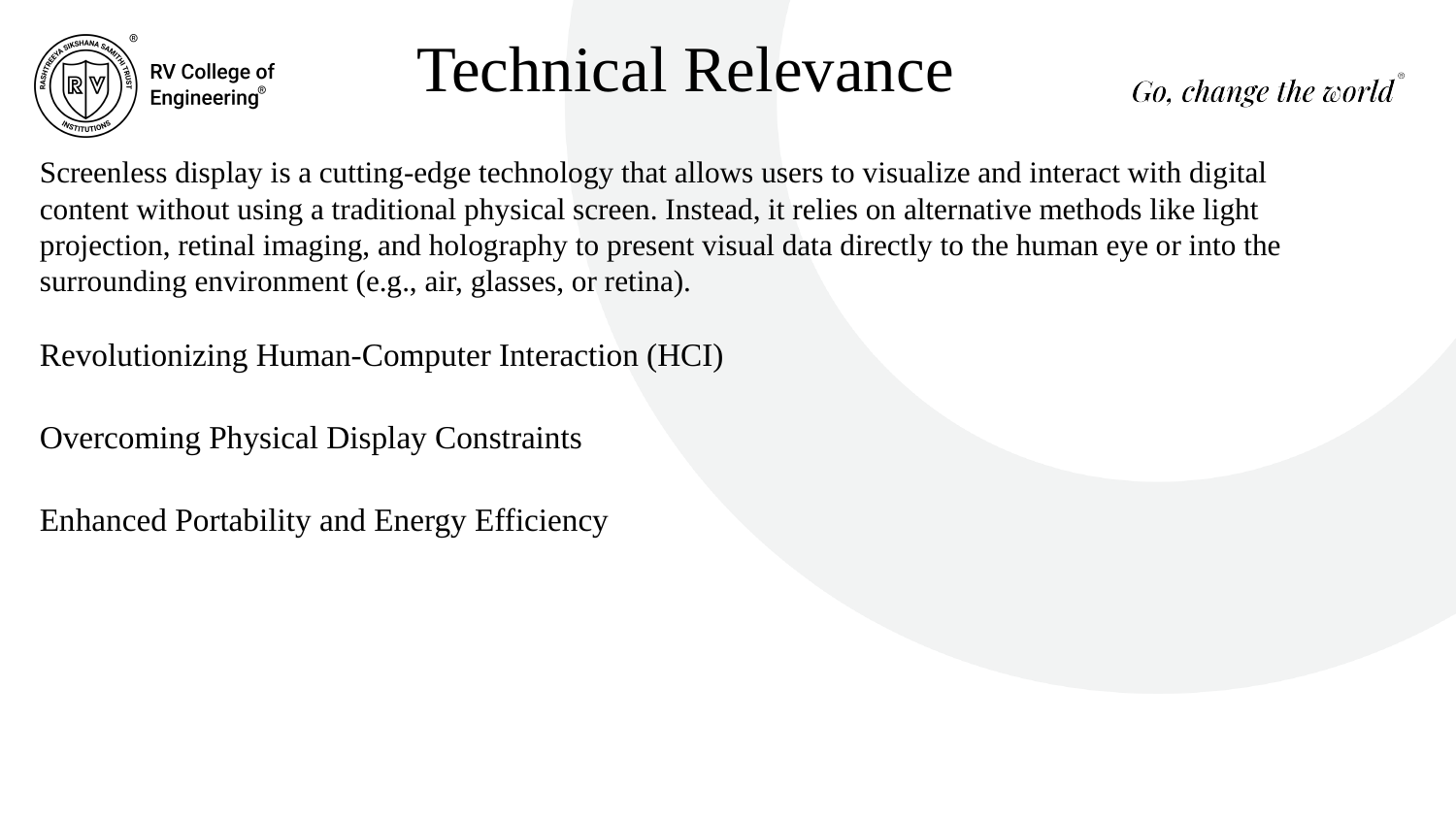

Technical Relevance
Screenless display is a cutting-edge technology that allows users to visualize and interact with digital content without using a traditional physical screen. Instead, it relies on alternative methods like light projection, retinal imaging, and holography to present visual data directly to the human eye or into the surrounding environment (e.g., air, glasses, or retina).
Revolutionizing Human-Computer Interaction (HCI)
Overcoming Physical Display Constraints
Enhanced Portability and Energy Efficiency